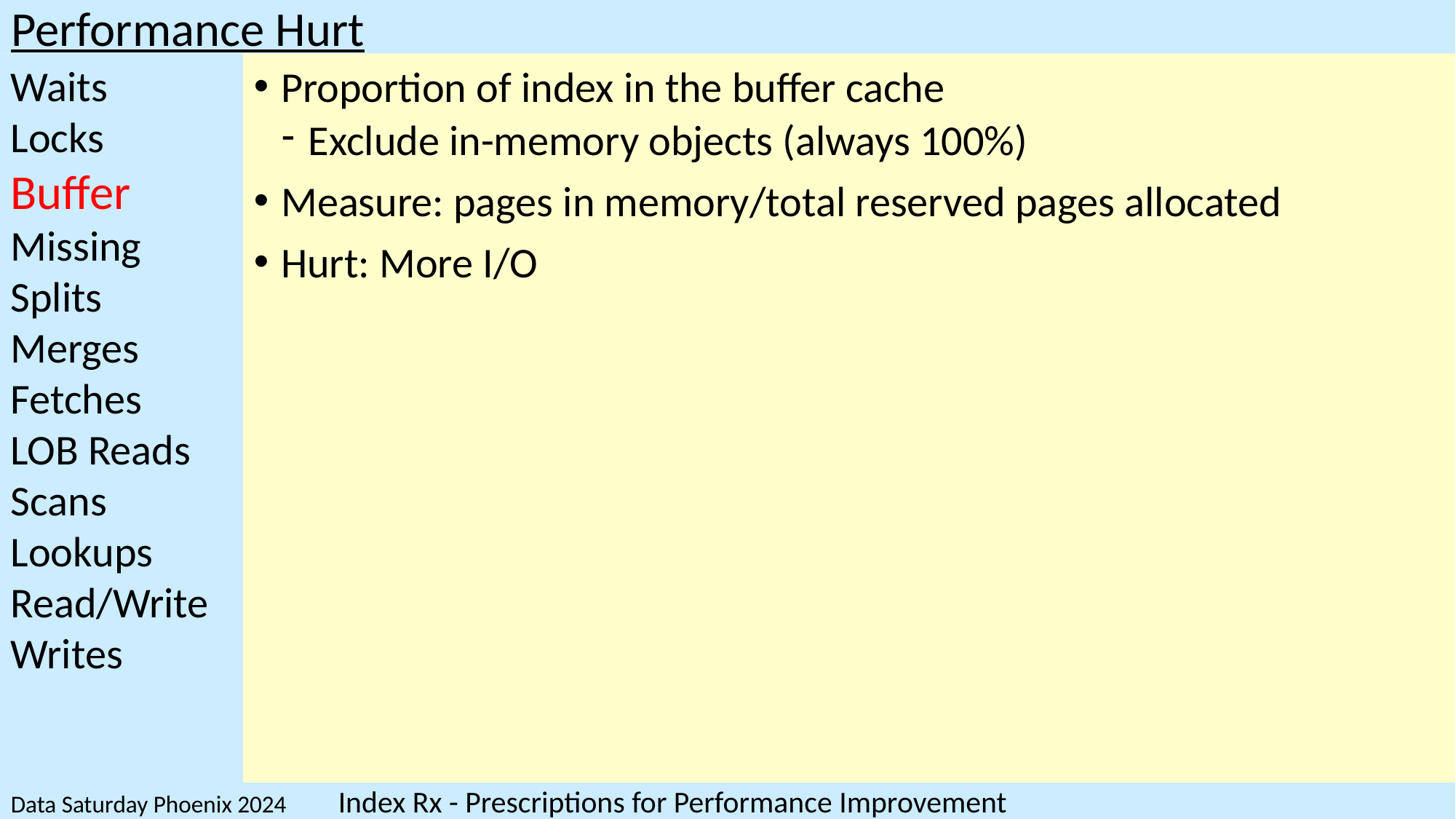

# Performance Hurt
Waits
Locks
Buffer
Missing
Splits
Merges
Fetches
LOB Reads
Scans
Lookups
Read/Write
Writes
Proportion of index in the buffer cache
Exclude in-memory objects (always 100%)
Measure: pages in memory/total reserved pages allocated
Hurt: More I/O